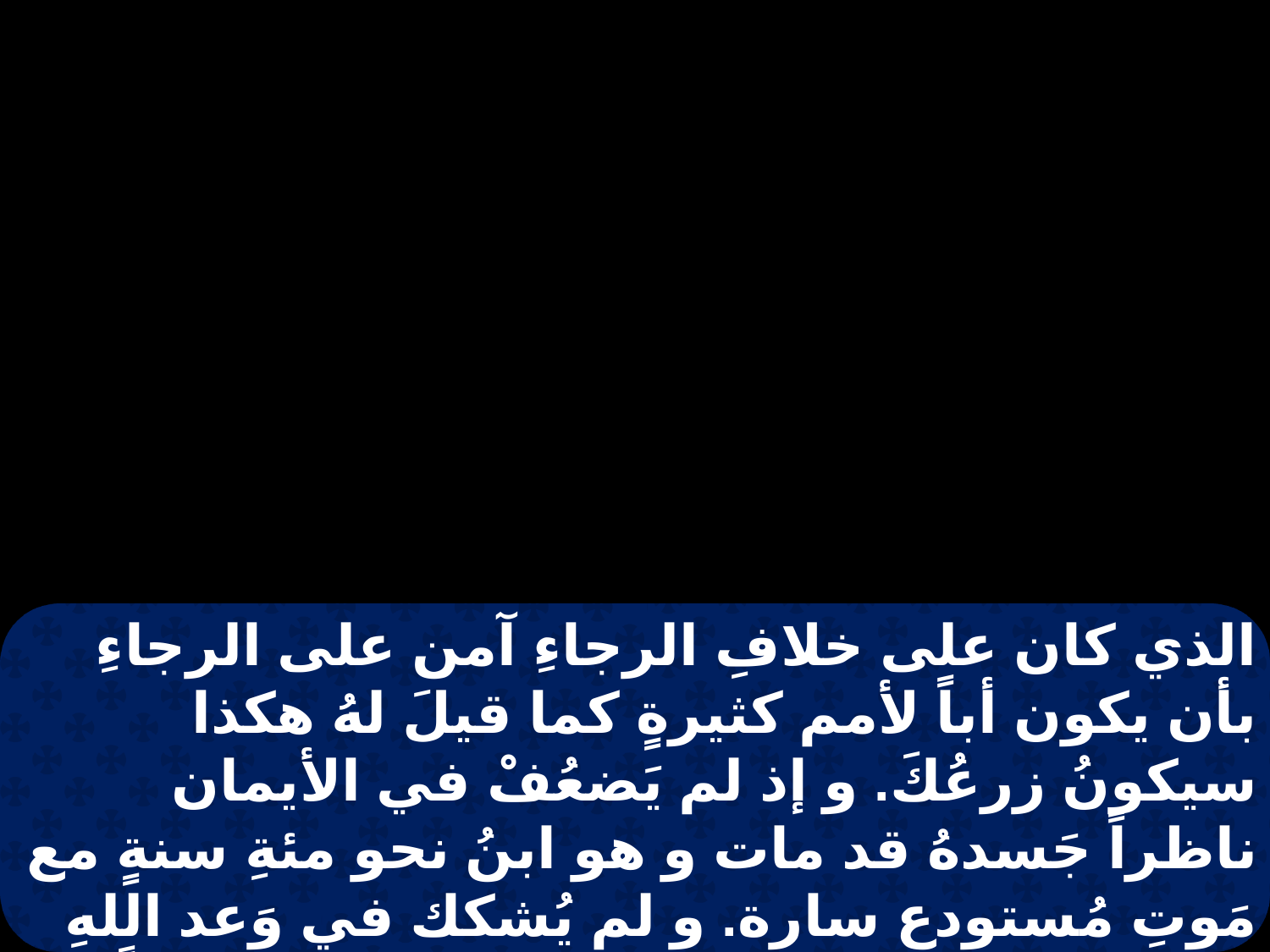

الذي كان على خلافِ الرجاءِ آمن على الرجاءِ بأن يكون أباً لأمم كثيرةٍ كما قيلَ لهُ هكذا سيكونُ زرعُكَ. و إذ لم يَضعُفْ في الأيمان ناظراً جَسدهُ قد مات و هو ابنُ نحو مئةِ سنةٍ مع مَوتِ مُستودع سارة. و لم يُشكك في وَعد اللهِ بنقص في الإيمان بل تقوَّى بالإيمان مُعطياً مجداً للهِ و تيقن بأنه قادرٌ أن يُنجزَ ما وعده به.